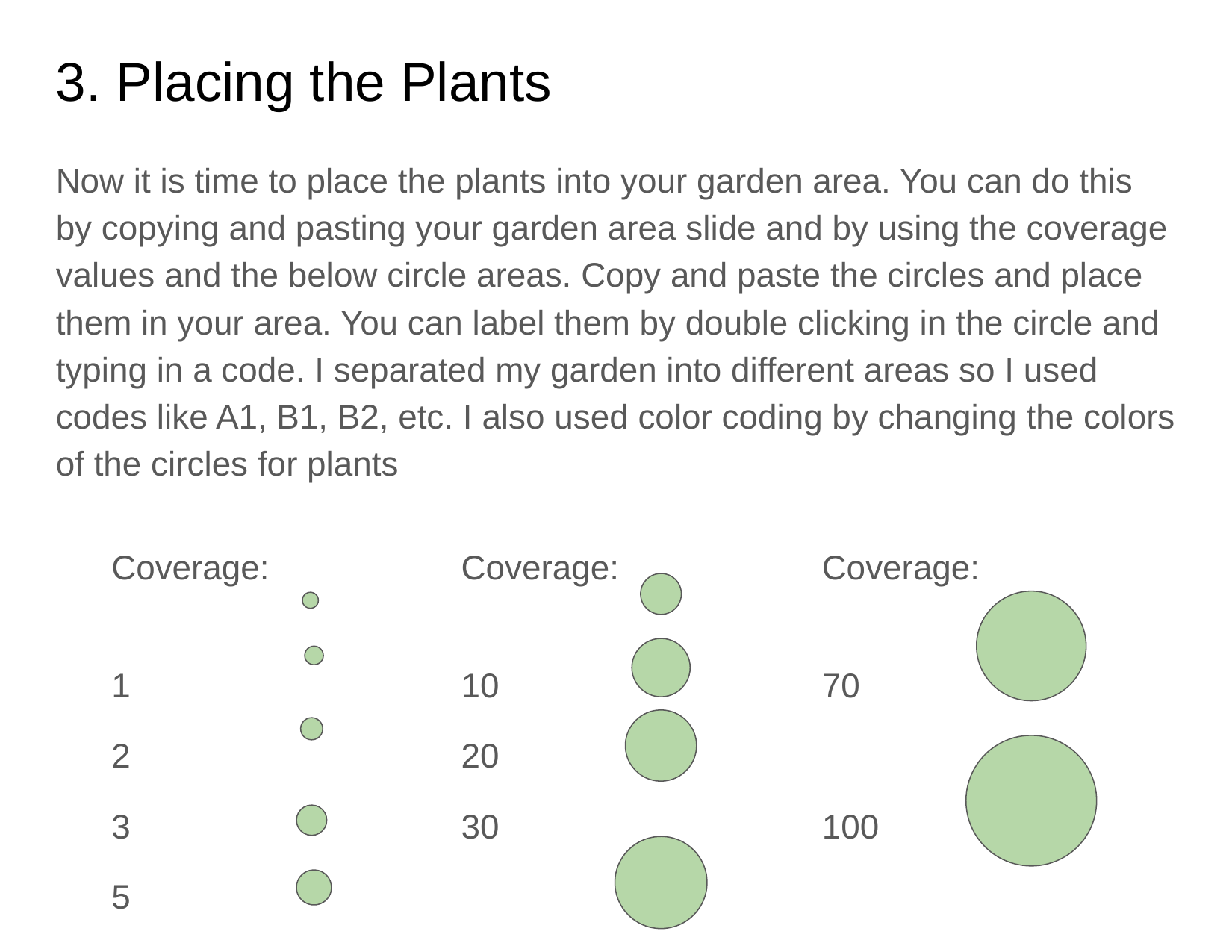

# 3. Placing the Plants
Now it is time to place the plants into your garden area. You can do this by copying and pasting your garden area slide and by using the coverage values and the below circle areas. Copy and paste the circles and place them in your area. You can label them by double clicking in the circle and typing in a code. I separated my garden into different areas so I used codes like A1, B1, B2, etc. I also used color coding by changing the colors of the circles for plants
Coverage:
70

100

Coverage:
1
2
3
5
7

Coverage:
10
20
30

50